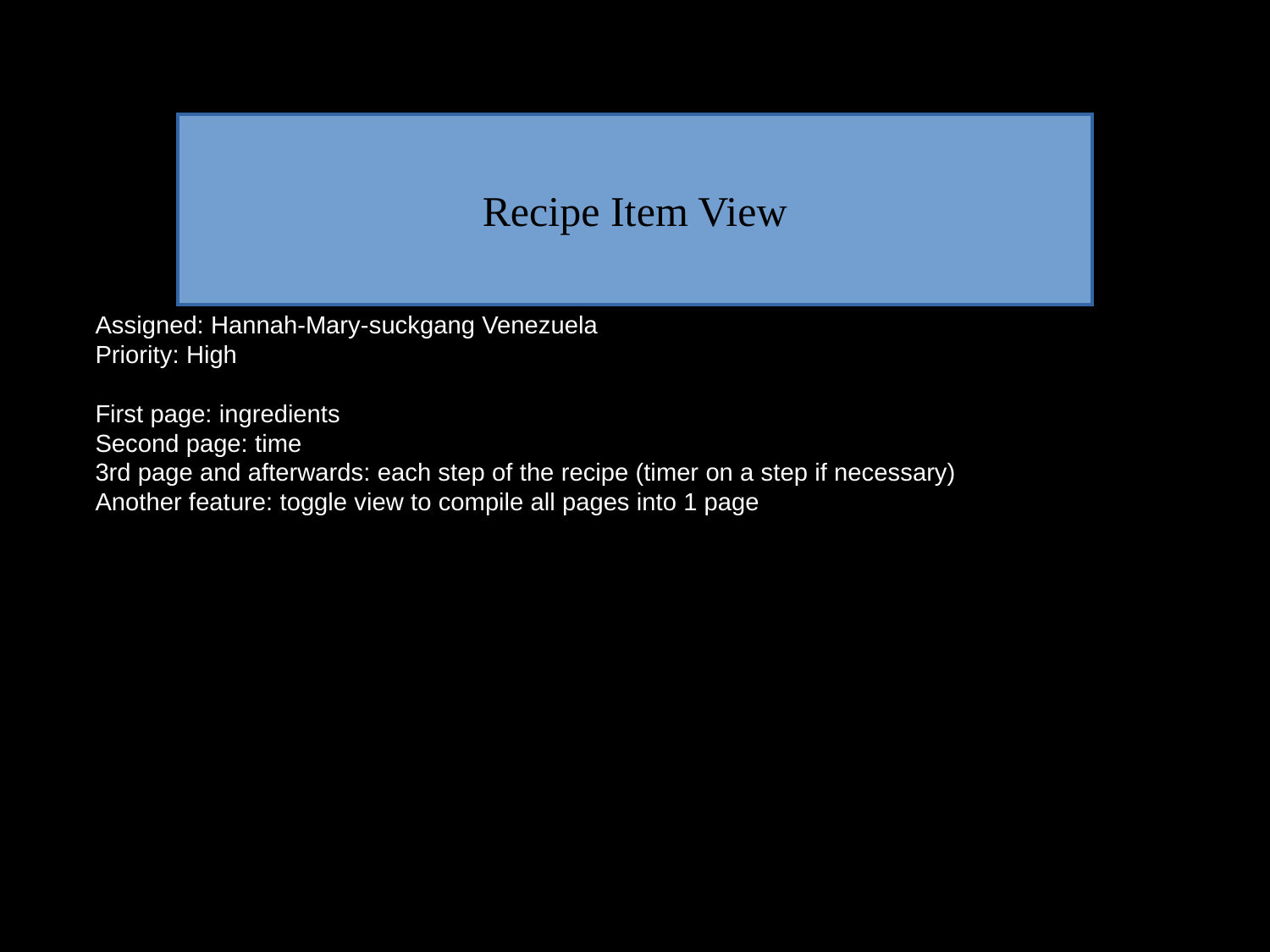

Recipe Item View
Assigned: Hannah-Mary-suckgang Venezuela
Priority: High
First page: ingredients
Second page: time
3rd page and afterwards: each step of the recipe (timer on a step if necessary)
Another feature: toggle view to compile all pages into 1 page